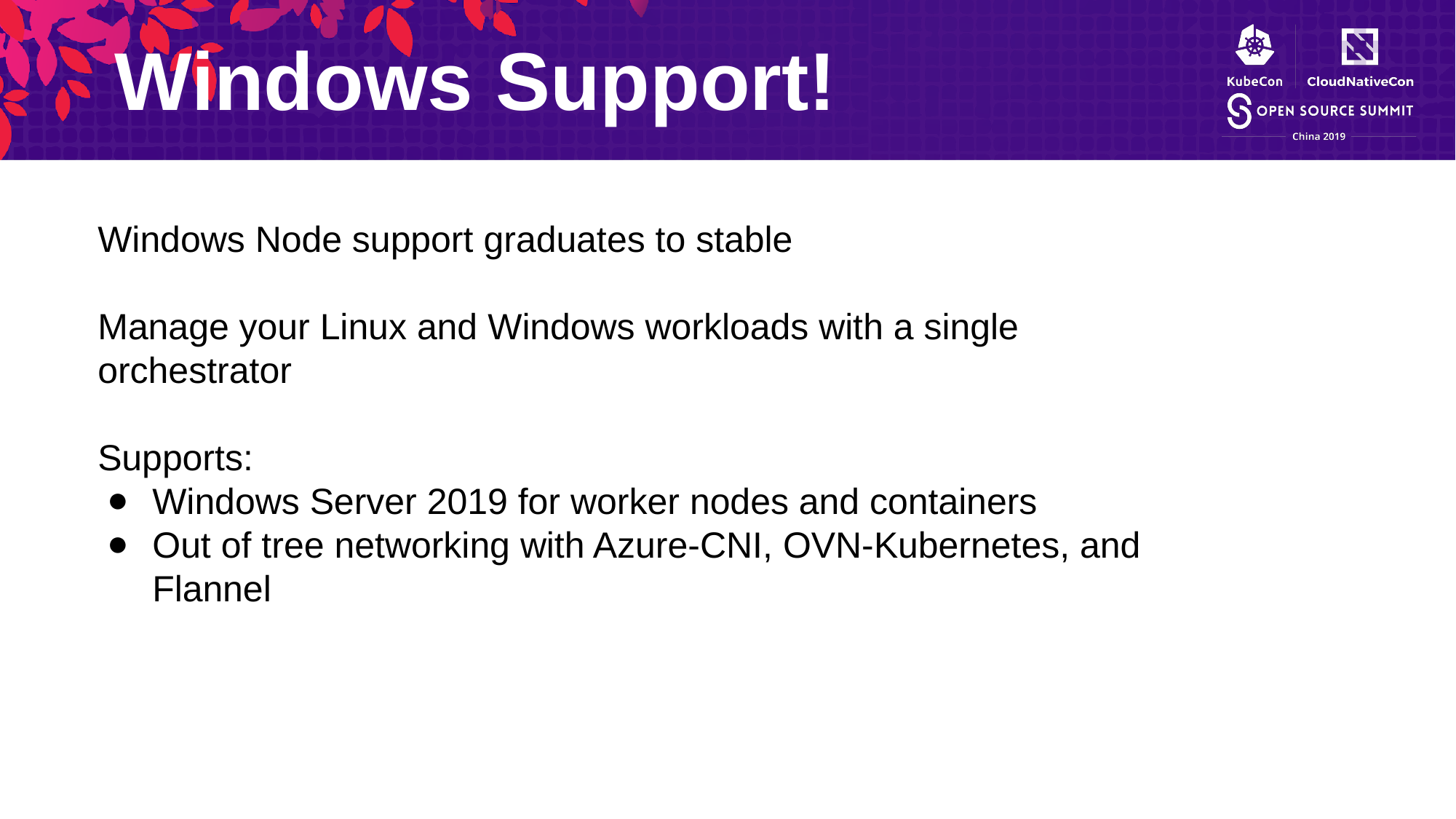

Windows Support!
Windows Node support graduates to stable

Manage your Linux and Windows workloads with a single orchestrator

Supports:
Windows Server 2019 for worker nodes and containers
Out of tree networking with Azure-CNI, OVN-Kubernetes, and Flannel